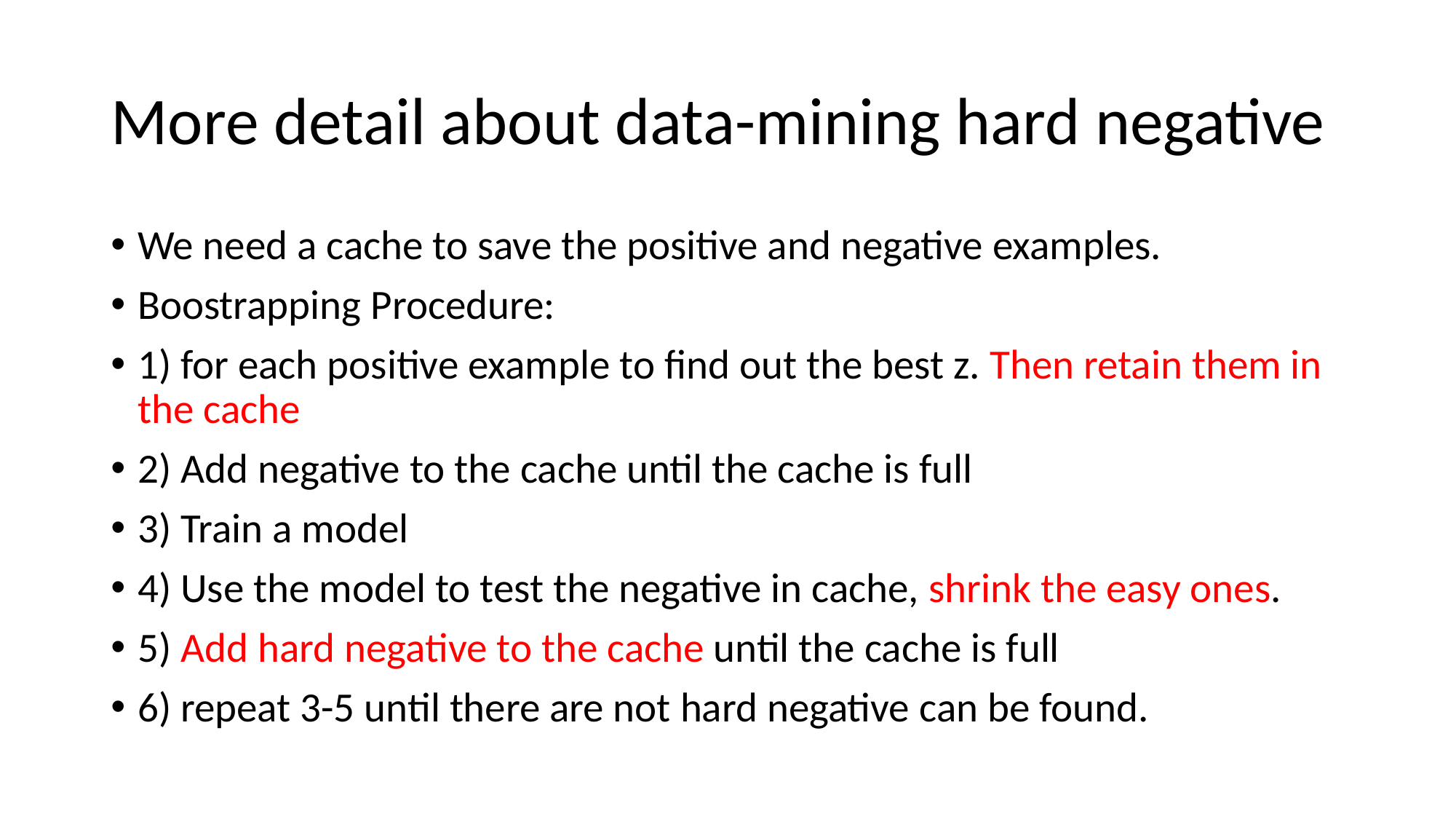

# More detail about data-mining hard negative
We need a cache to save the positive and negative examples.
Boostrapping Procedure:
1) for each positive example to find out the best z. Then retain them in the cache
2) Add negative to the cache until the cache is full
3) Train a model
4) Use the model to test the negative in cache, shrink the easy ones.
5) Add hard negative to the cache until the cache is full
6) repeat 3-5 until there are not hard negative can be found.